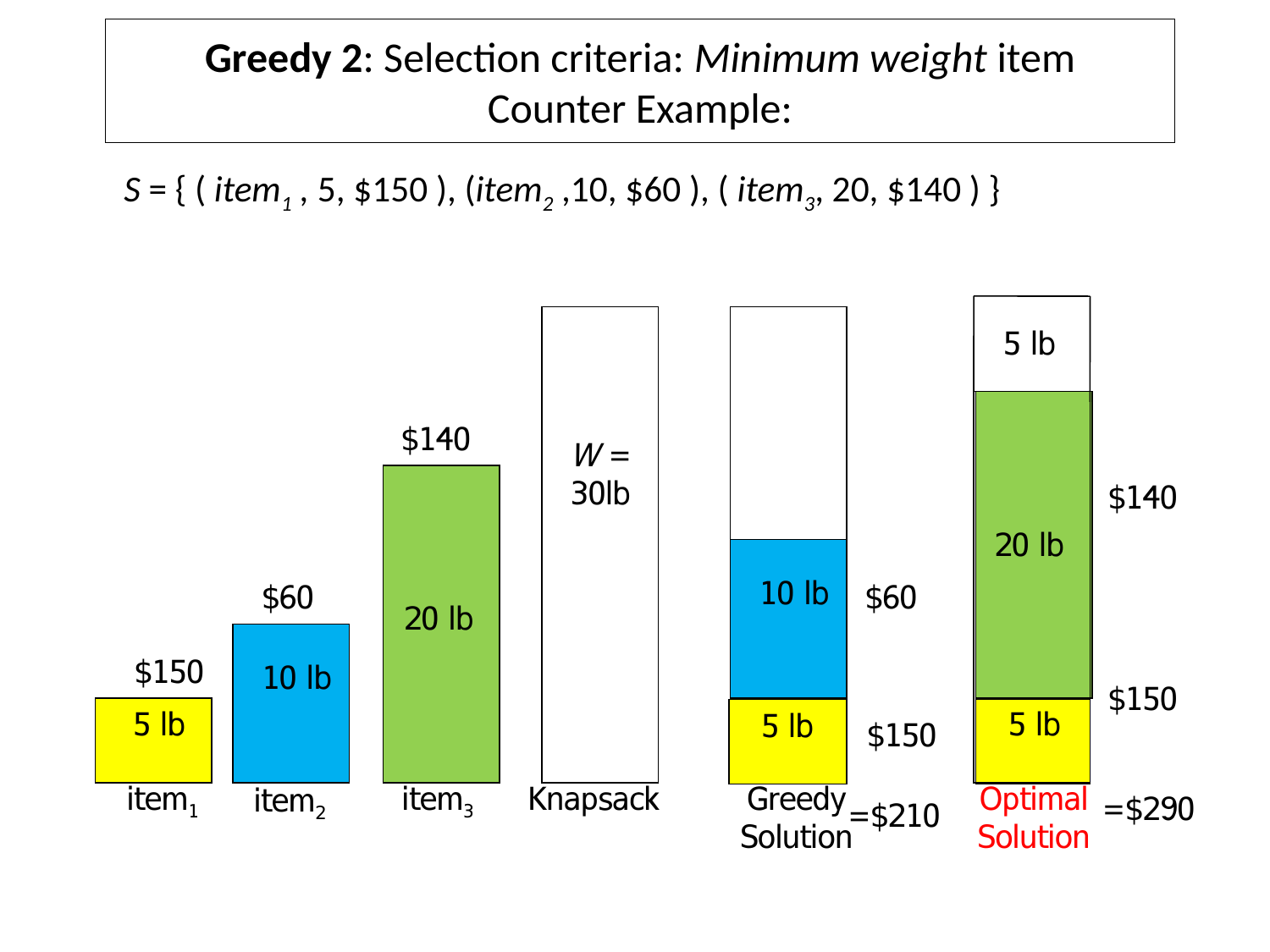

# Greedy 2: Selection criteria: Minimum weight item Counter Example:
S = { ( item1 , 5, $150 ), (item2 ,10, $60 ), ( item3, 20, $140 ) }

5 lb

$140
20 lb
$150
5 lb

Optimal
Solution
=$290

$140
W =
30lb

10 lb
$60
$60
20 lb

$150
10 lb

5 lb

5 lb
$150
item1
item3
Knapsack
Greedy
Solution
item2
=$210